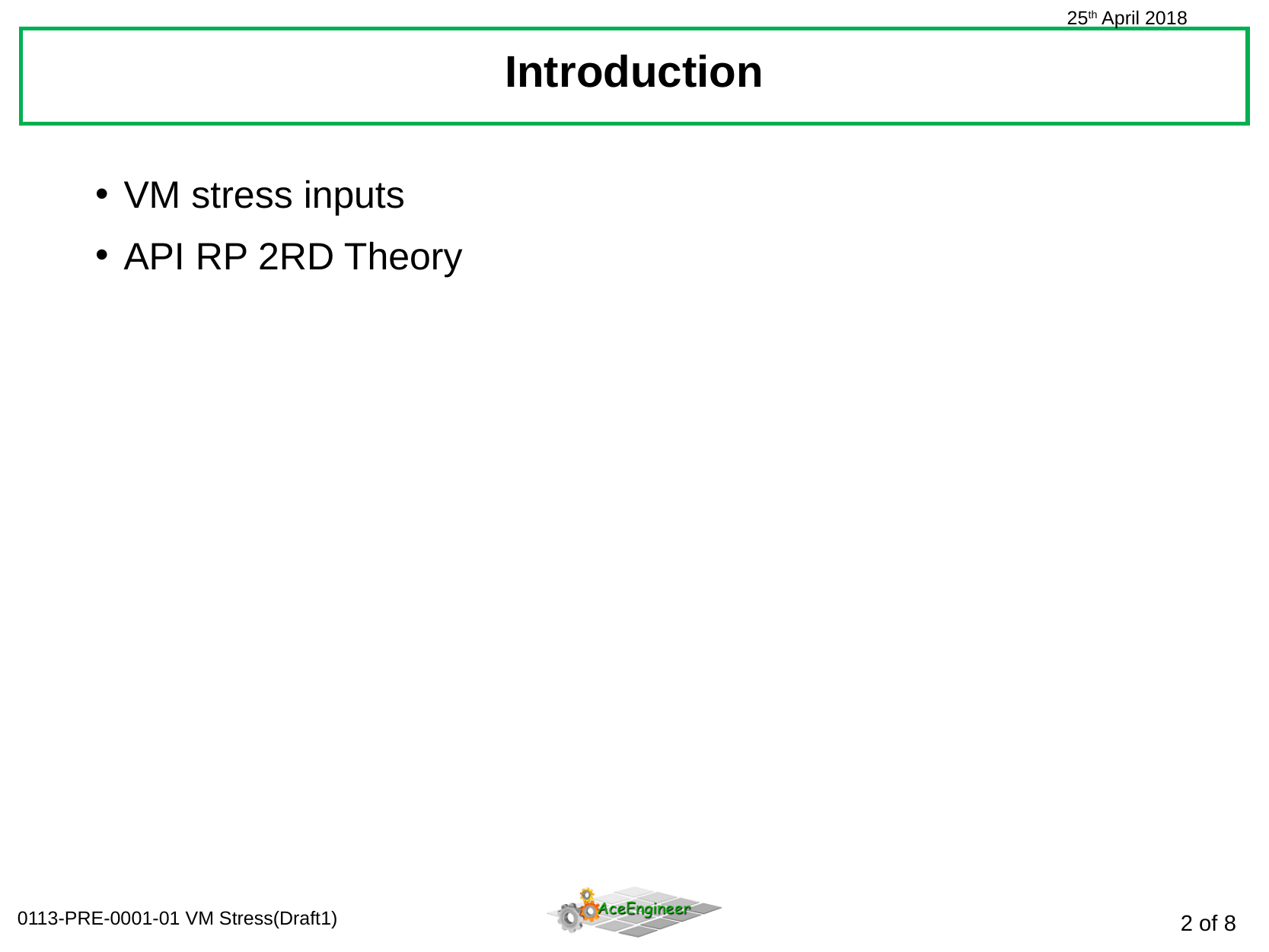

Introduction

VM stress inputs
API RP 2RD Theory